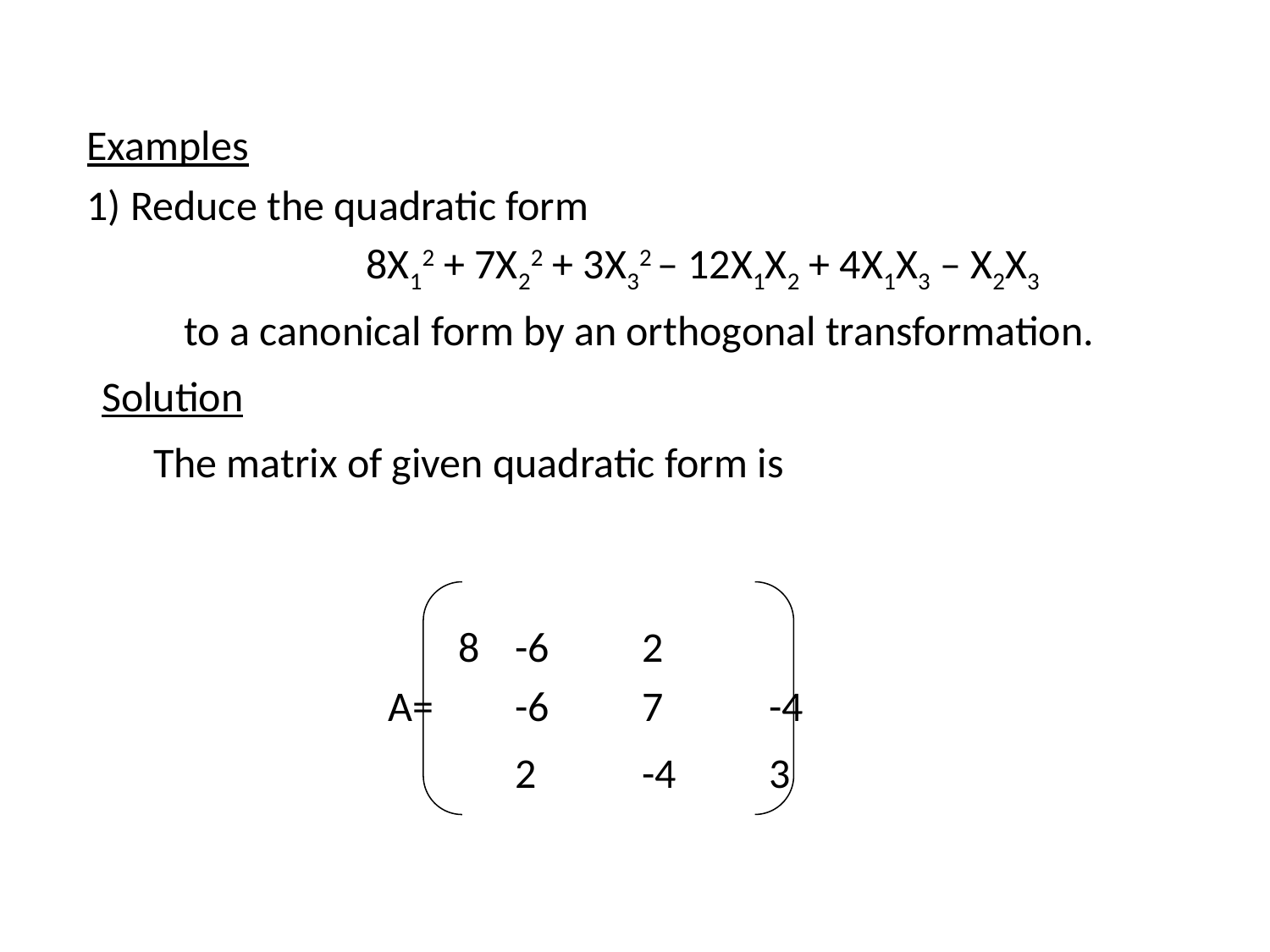

Examples
1) Reduce the quadratic form
		           8X12 + 7X22 + 3X32 – 12X1X2 + 4X1X3 – X2X3
                 to a canonical form by an orthogonal transformation.
  Solution
	  The matrix of given quadratic form is

                                       8	-6	2
	 		A=	-6	7	-4
			 	2	-4	3